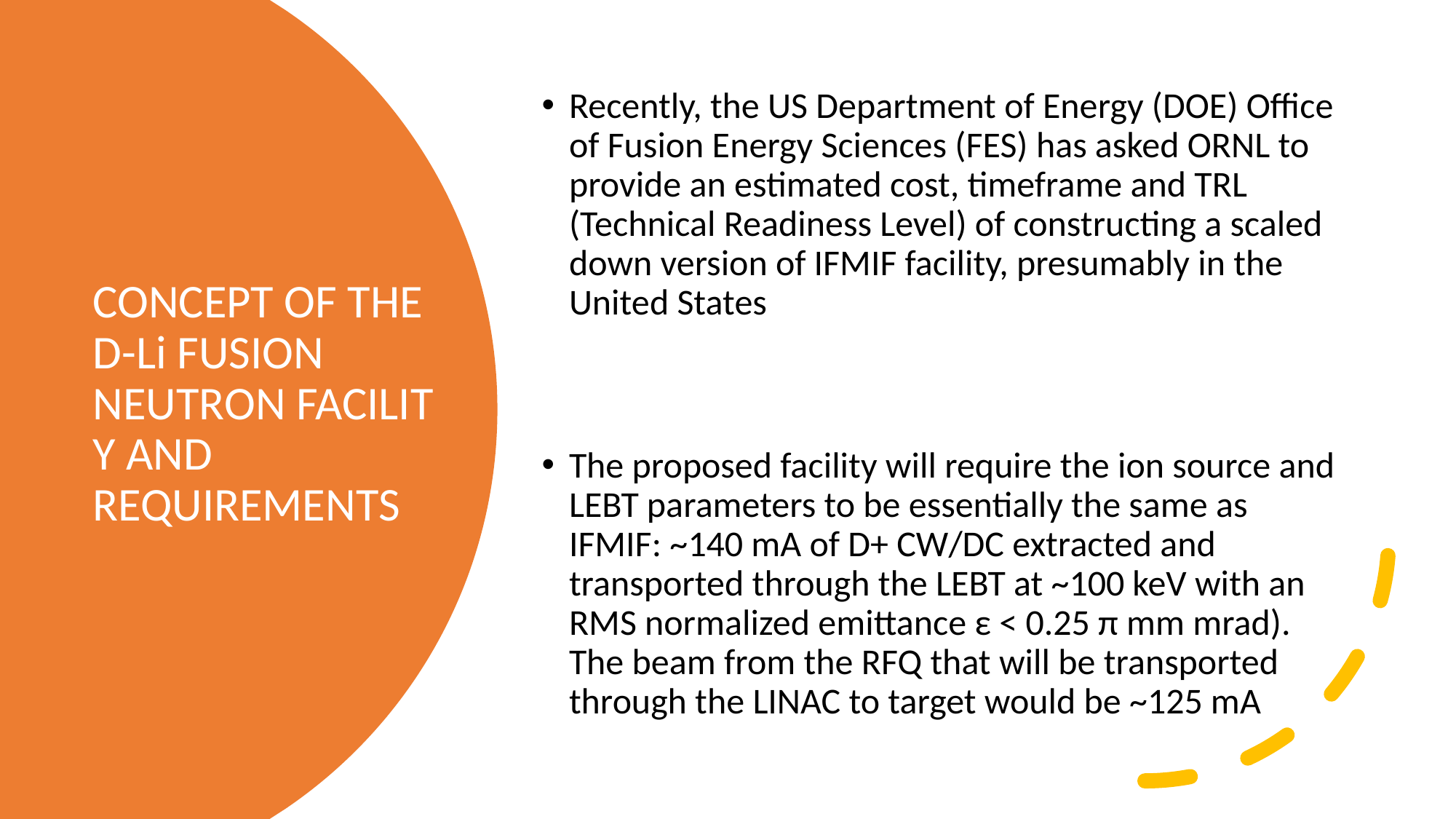

Recently, the US Department of Energy (DOE) Office of Fusion Energy Sciences (FES) has asked ORNL to provide an estimated cost, timeframe and TRL (Technical Readiness Level) of constructing a scaled down version of IFMIF facility, presumably in the United States

The proposed facility will require the ion source and LEBT parameters to be essentially the same as IFMIF: ~140 mA of D+ CW/DC extracted and transported through the LEBT at ~100 keV with an RMS normalized emittance ε < 0.25 π mm mrad). The beam from the RFQ that will be transported through the LINAC to target would be ~125 mA
# CONCEPT OF THE D-Li FUSION NEUTRON FACILITY AND REQUIREMENTS